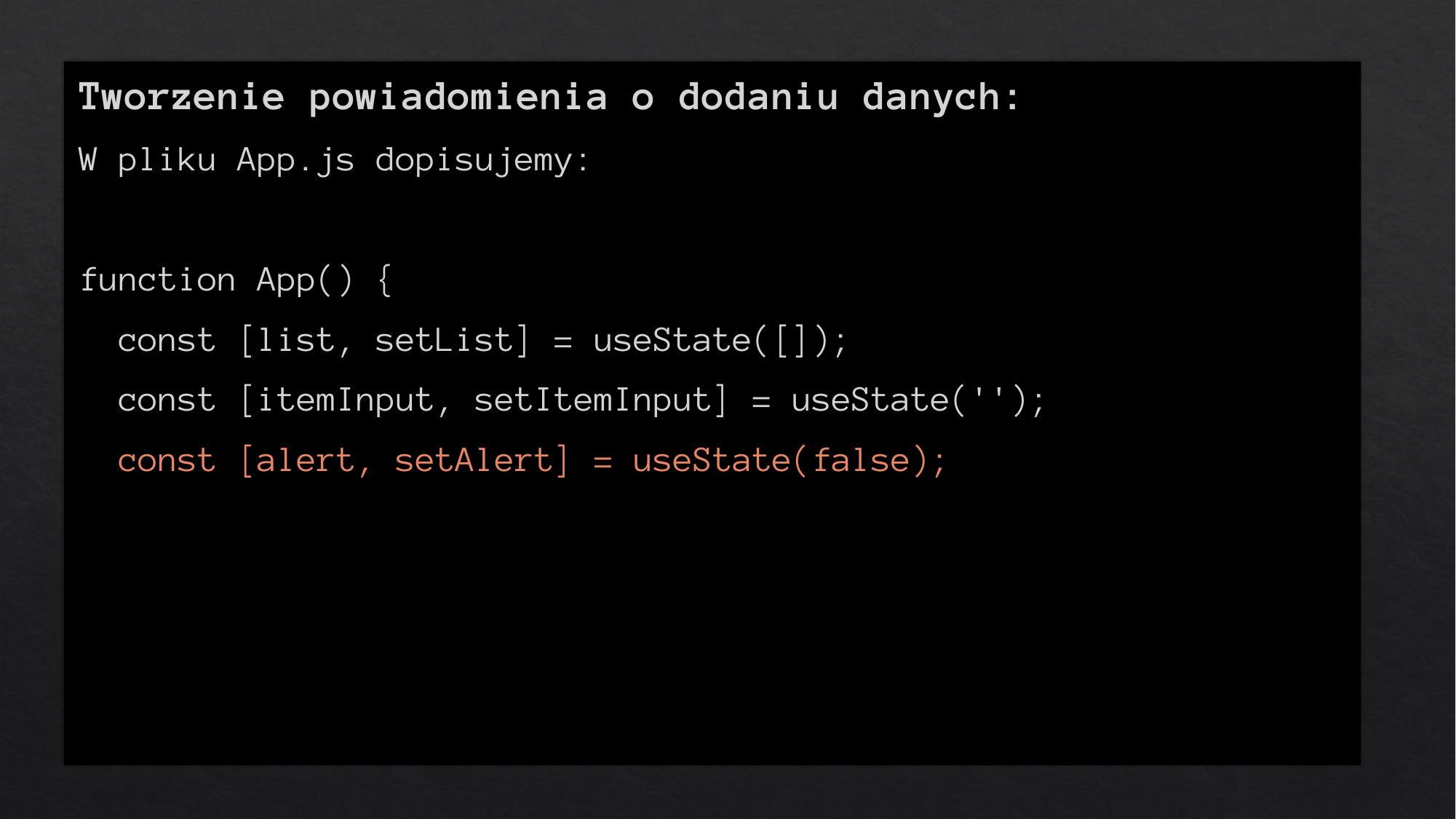

Tworzenie powiadomienia o dodaniu danych:
W pliku App.js dopisujemy:

function App() {
  const [list, setList] = useState([]);
  const [itemInput, setItemInput] = useState('');
  const [alert, setAlert] = useState(false);